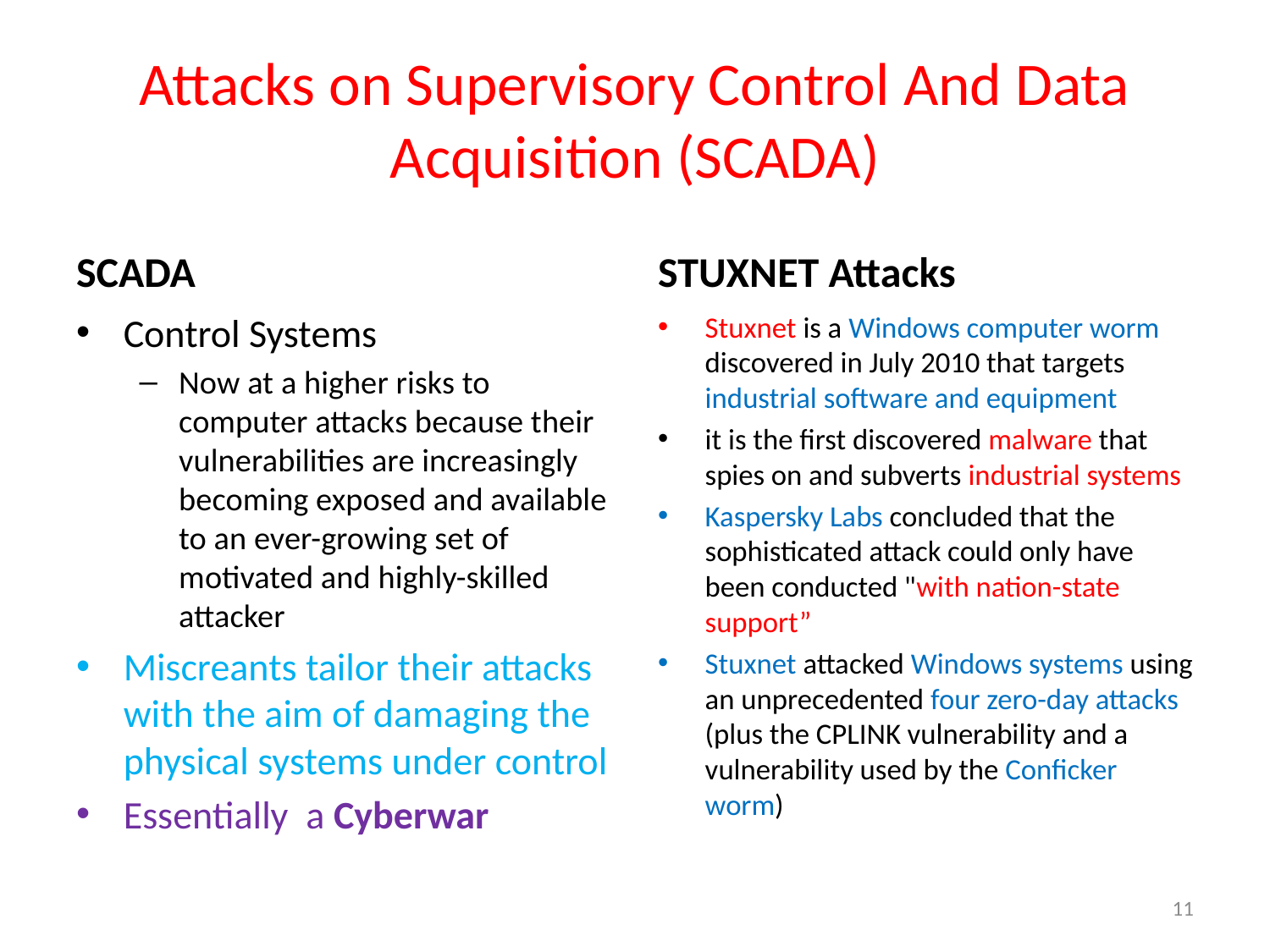

# Attacks on Supervisory Control And Data Acquisition (SCADA)
SCADA
STUXNET Attacks
Control Systems
Now at a higher risks to computer attacks because their vulnerabilities are increasingly becoming exposed and available to an ever-growing set of motivated and highly-skilled attacker
Miscreants tailor their attacks with the aim of damaging the physical systems under control
Essentially  a Cyberwar

Stuxnet is a Windows computer worm discovered in July 2010 that targets industrial software and equipment
it is the first discovered malware that spies on and subverts industrial systems
Kaspersky Labs concluded that the sophisticated attack could only have been conducted "with nation-state support”
Stuxnet attacked Windows systems using an unprecedented four zero-day attacks (plus the CPLINK vulnerability and a vulnerability used by the Conficker worm)

11